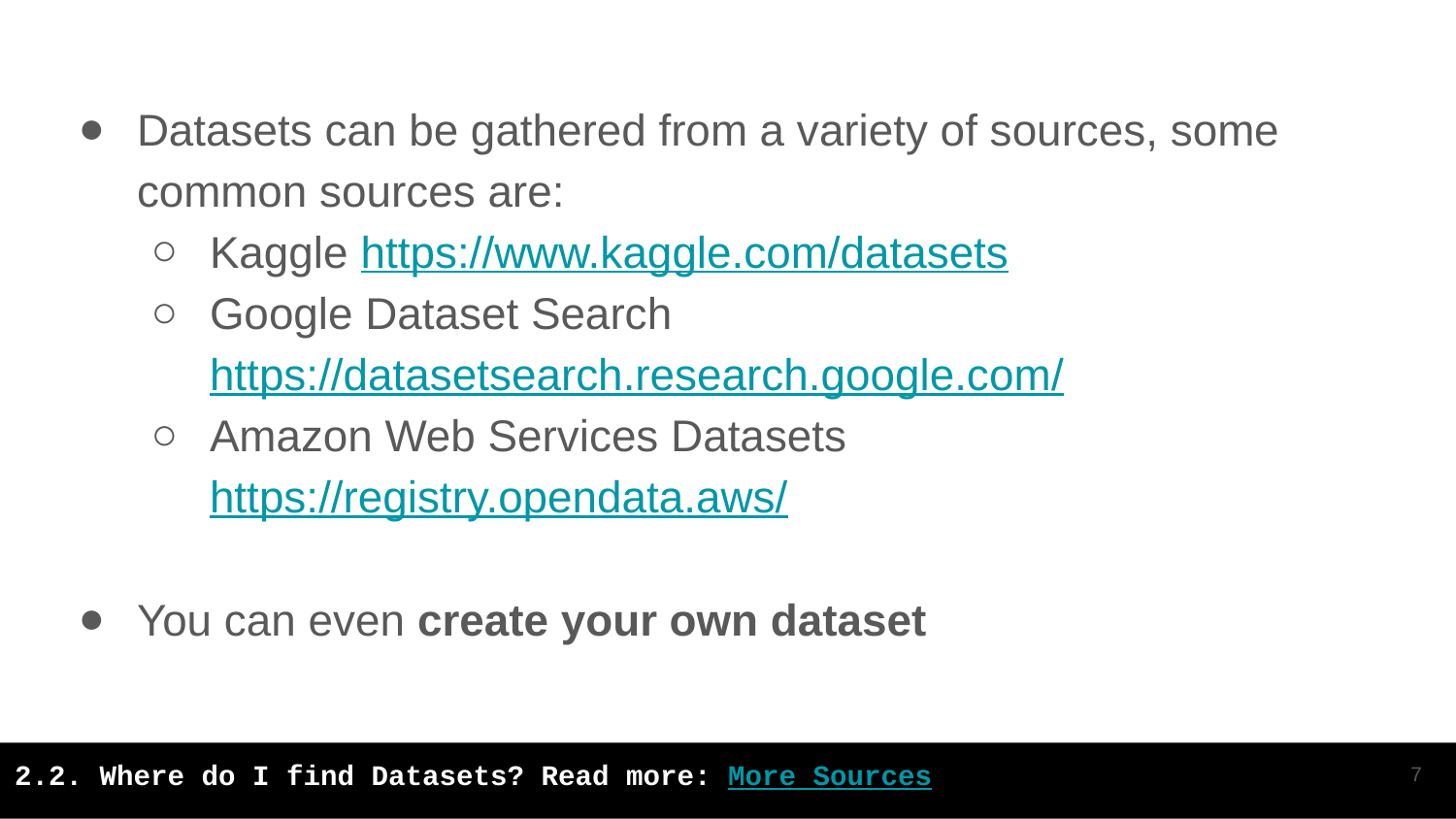

Datasets can be gathered from a variety of sources, some common sources are:
Kaggle https://www.kaggle.com/datasets
Google Dataset Search https://datasetsearch.research.google.com/
Amazon Web Services Datasets https://registry.opendata.aws/
You can even create your own dataset
7
2.2. Where do I find Datasets? Read more: More Sources